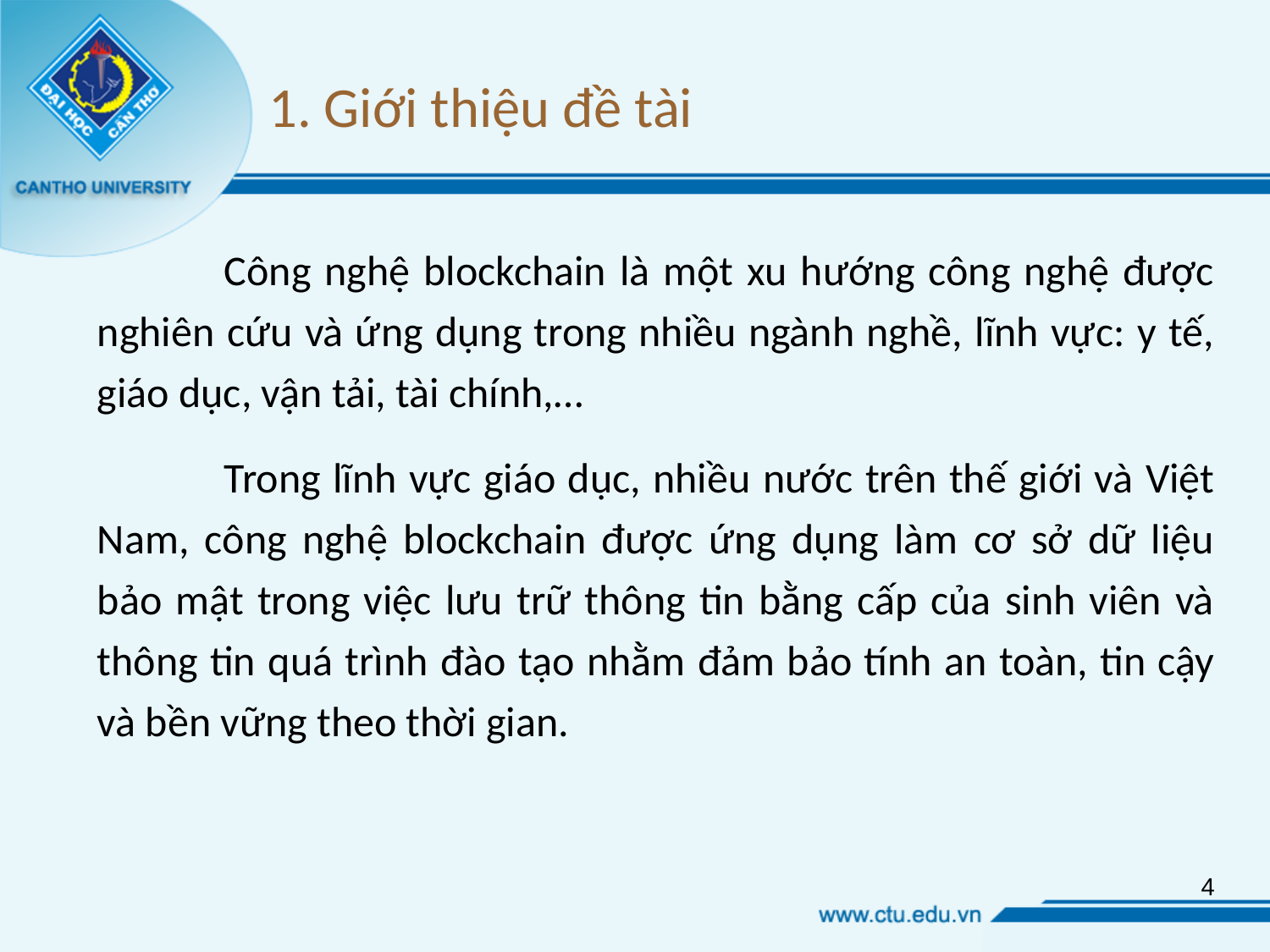

# 1. Giới thiệu đề tài
	Công nghệ blockchain là một xu hướng công nghệ được nghiên cứu và ứng dụng trong nhiều ngành nghề, lĩnh vực: y tế, giáo dục, vận tải, tài chính,…
	Trong lĩnh vực giáo dục, nhiều nước trên thế giới và Việt Nam, công nghệ blockchain được ứng dụng làm cơ sở dữ liệu bảo mật trong việc lưu trữ thông tin bằng cấp của sinh viên và thông tin quá trình đào tạo nhằm đảm bảo tính an toàn, tin cậy và bền vững theo thời gian.

4